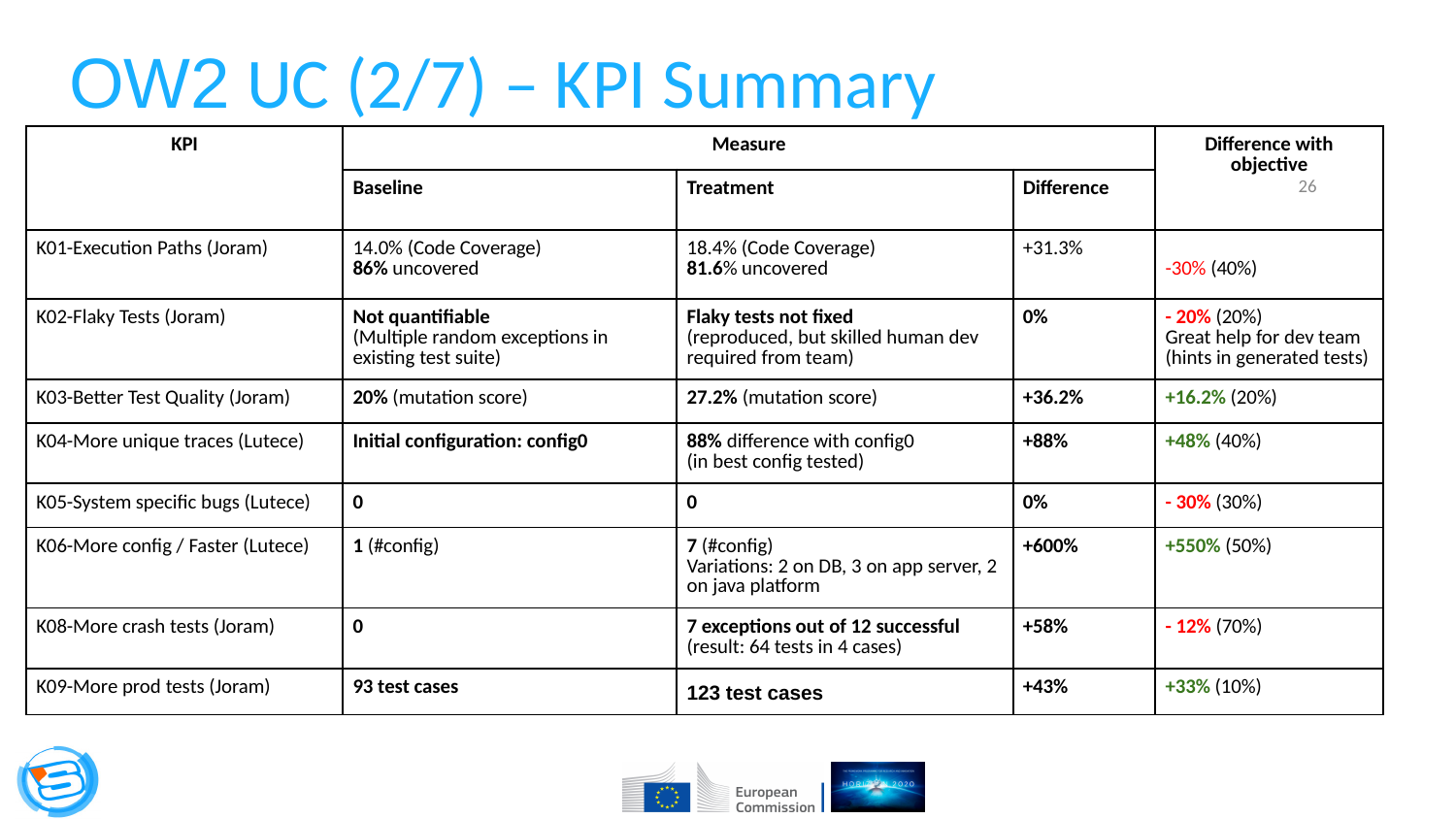

OW2 UC (2/7) – KPI Summary
| KPI | Measure |  |  | Difference with objective |
| --- | --- | --- | --- | --- |
|  | Baseline | Treatment | Difference |  |
| K01-Execution Paths (Joram) | 14.0% (Code Coverage) 86% uncovered | 18.4% (Code Coverage) 81.6% uncovered | +31.3% | -30% (40%) |
| K02-Flaky Tests (Joram) | Not quantifiable (Multiple random exceptions in existing test suite) | Flaky tests not fixed (reproduced, but skilled human dev required from team) | 0% | - 20% (20%) Great help for dev team (hints in generated tests) |
| K03-Better Test Quality (Joram) | 20% (mutation score) | 27.2% (mutation score) | +36.2% | +16.2% (20%) |
| K04-More unique traces (Lutece) | Initial configuration: config0 | 88% difference with config0 (in best config tested) | +88% | +48% (40%) |
| K05-System specific bugs (Lutece) | 0 | 0 | 0% | - 30% (30%) |
| K06-More config / Faster (Lutece) | 1 (#config) | 7 (#config) Variations: 2 on DB, 3 on app server, 2 on java platform | +600% | +550% (50%) |
| K08-More crash tests (Joram) | 0 | 7 exceptions out of 12 successful (result: 64 tests in 4 cases) | +58% | - 12% (70%) |
| K09-More prod tests (Joram) | 93 test cases | 123 test cases | +43% | +33% (10%) |
26